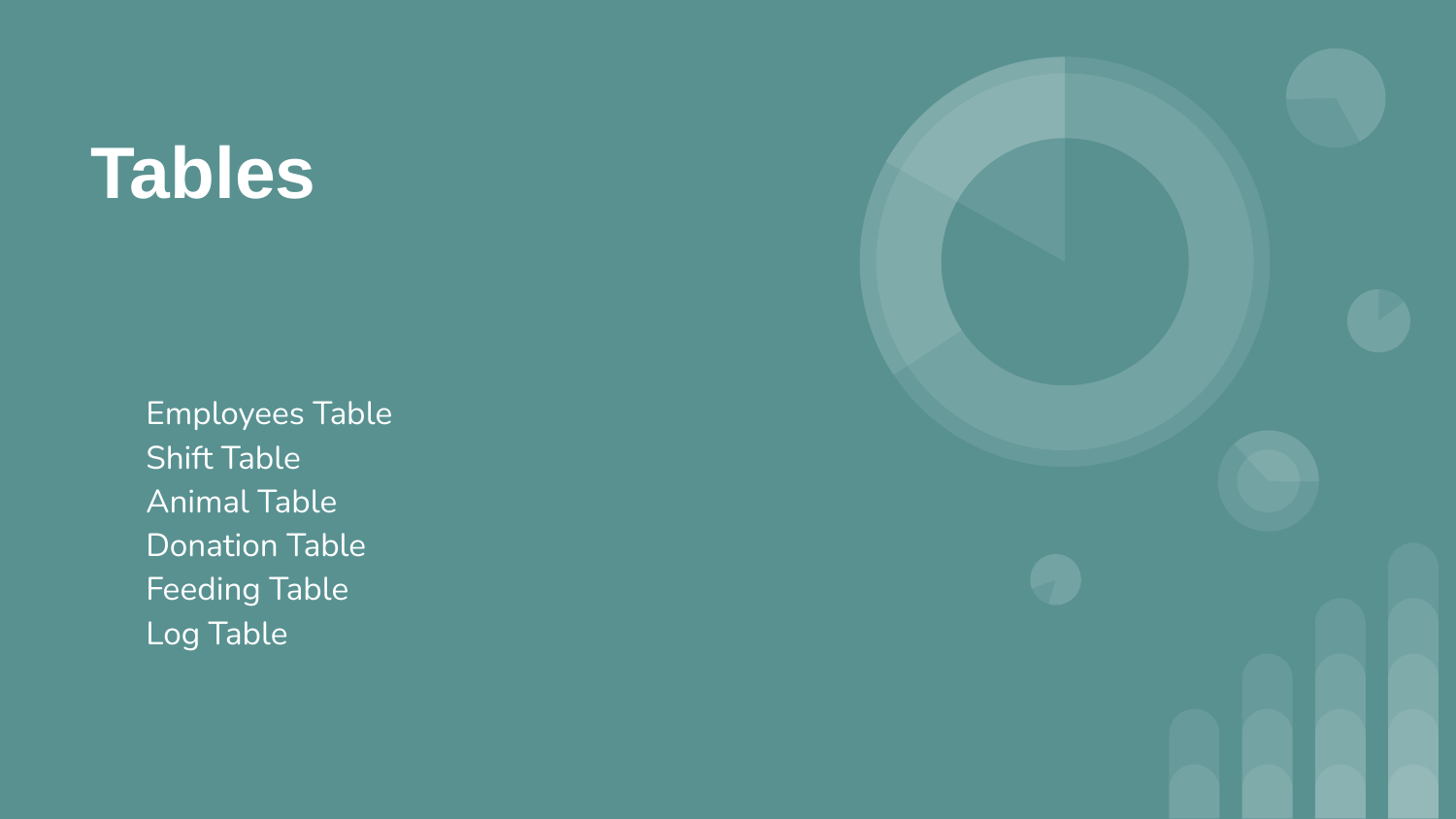

# Tables
Employees Table
Shift Table
Animal Table
Donation Table
Feeding Table
Log Table